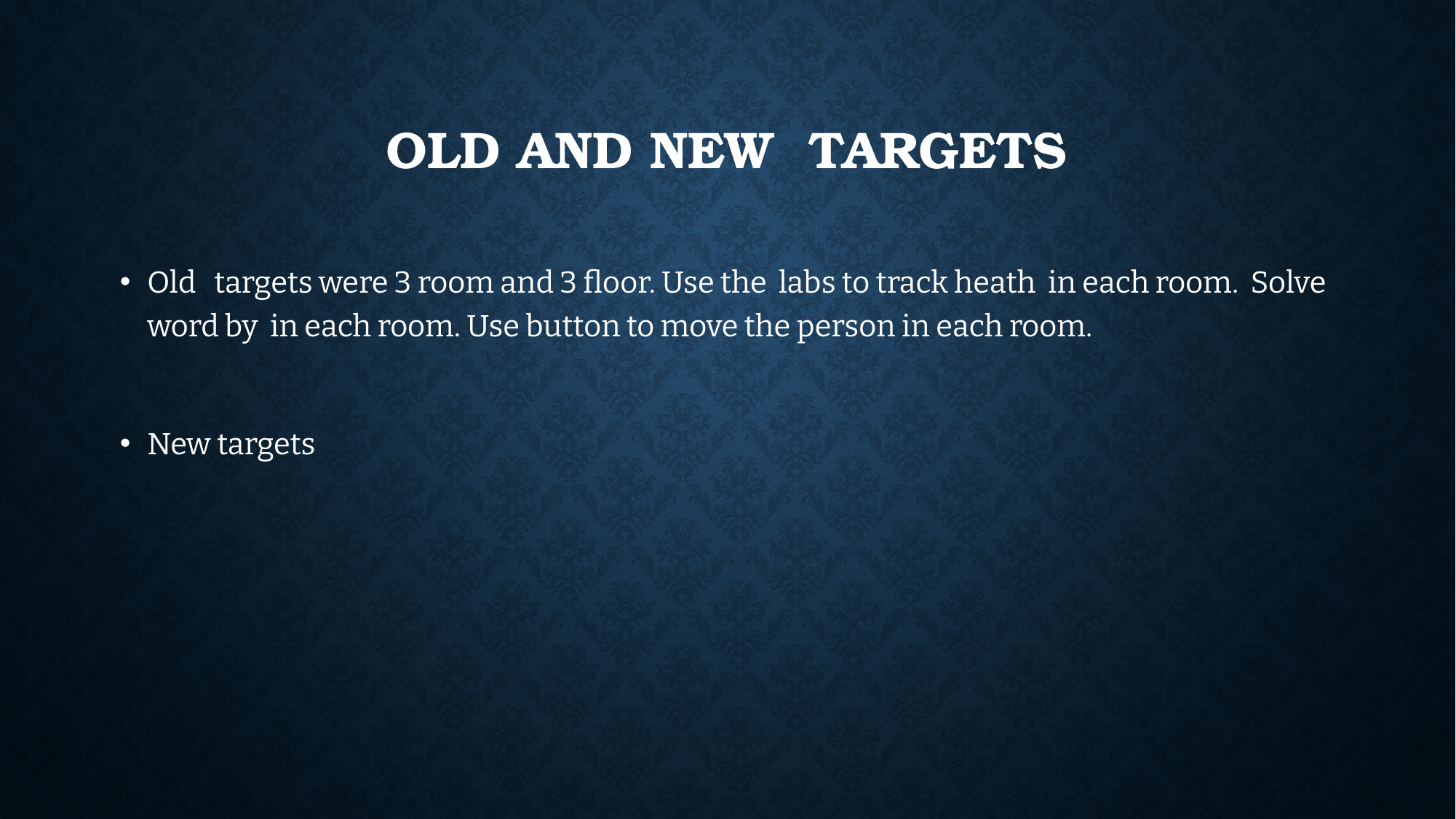

# Old and new  targets
Old   targets were 3 room and 3 floor. Use the  labs to track heath  in each room.  Solve  word by  in each room. Use button to move the person in each room.

New targets